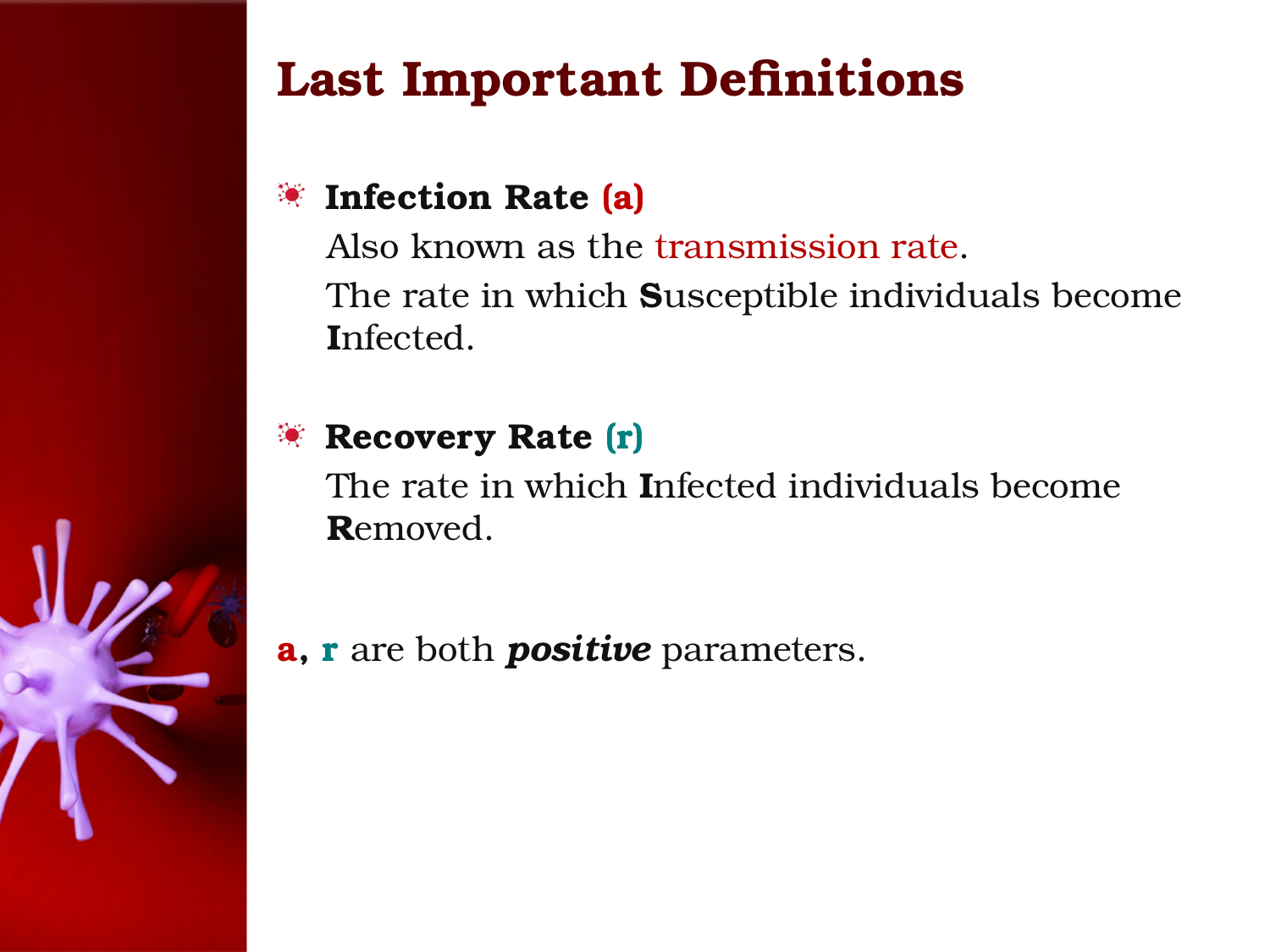

# Last Important Definitions

Infection Rate (a)
Also known as the transmission rate.
The rate in which Susceptible individuals become Infected.

Recovery Rate (r)
The rate in which Infected individuals become Removed.

a, r are both positive parameters.